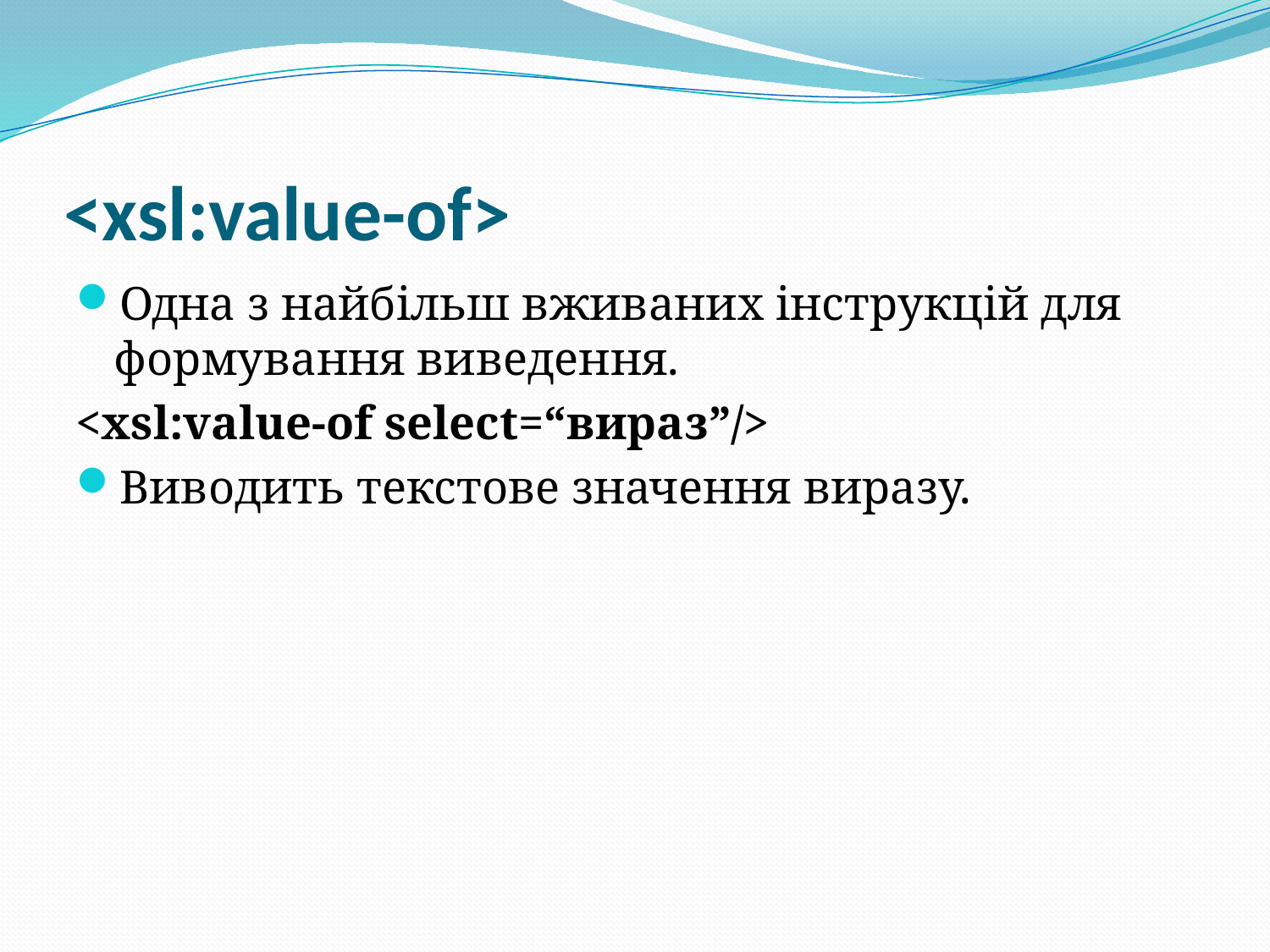

# <xsl:value-of>
Одна з найбільш вживаних інструкцій для формування виведення.
<xsl:value-of select=“вираз”/>
Виводить текстове значення виразу.